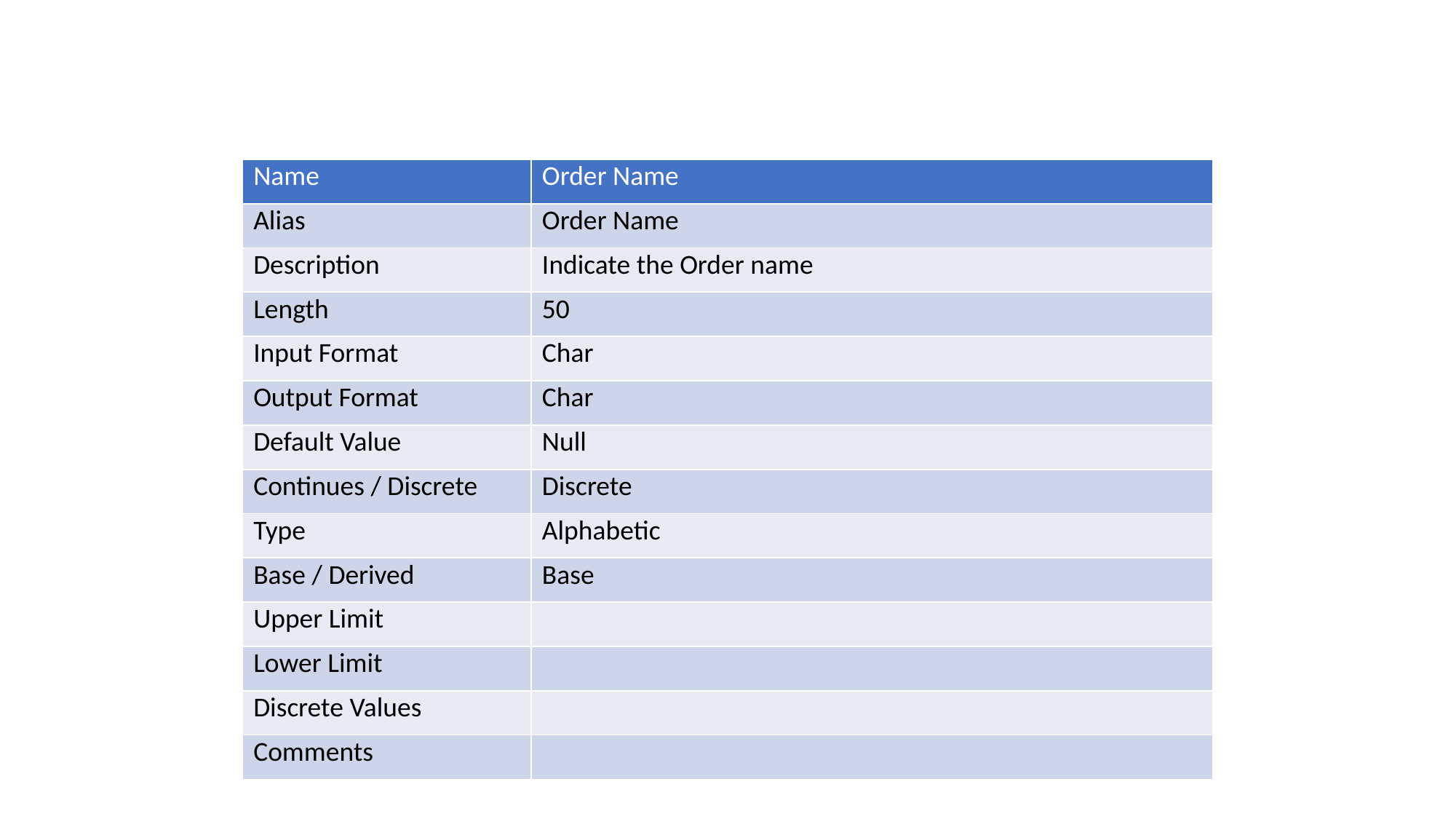

| Name | Order Name |
| --- | --- |
| Alias | Order Name |
| Description | Indicate the Order name |
| Length | 50 |
| Input Format | Char |
| Output Format | Char |
| Default Value | Null |
| Continues / Discrete | Discrete |
| Type | Alphabetic |
| Base / Derived | Base |
| Upper Limit |  |
| Lower Limit |  |
| Discrete Values |  |
| Comments |  |